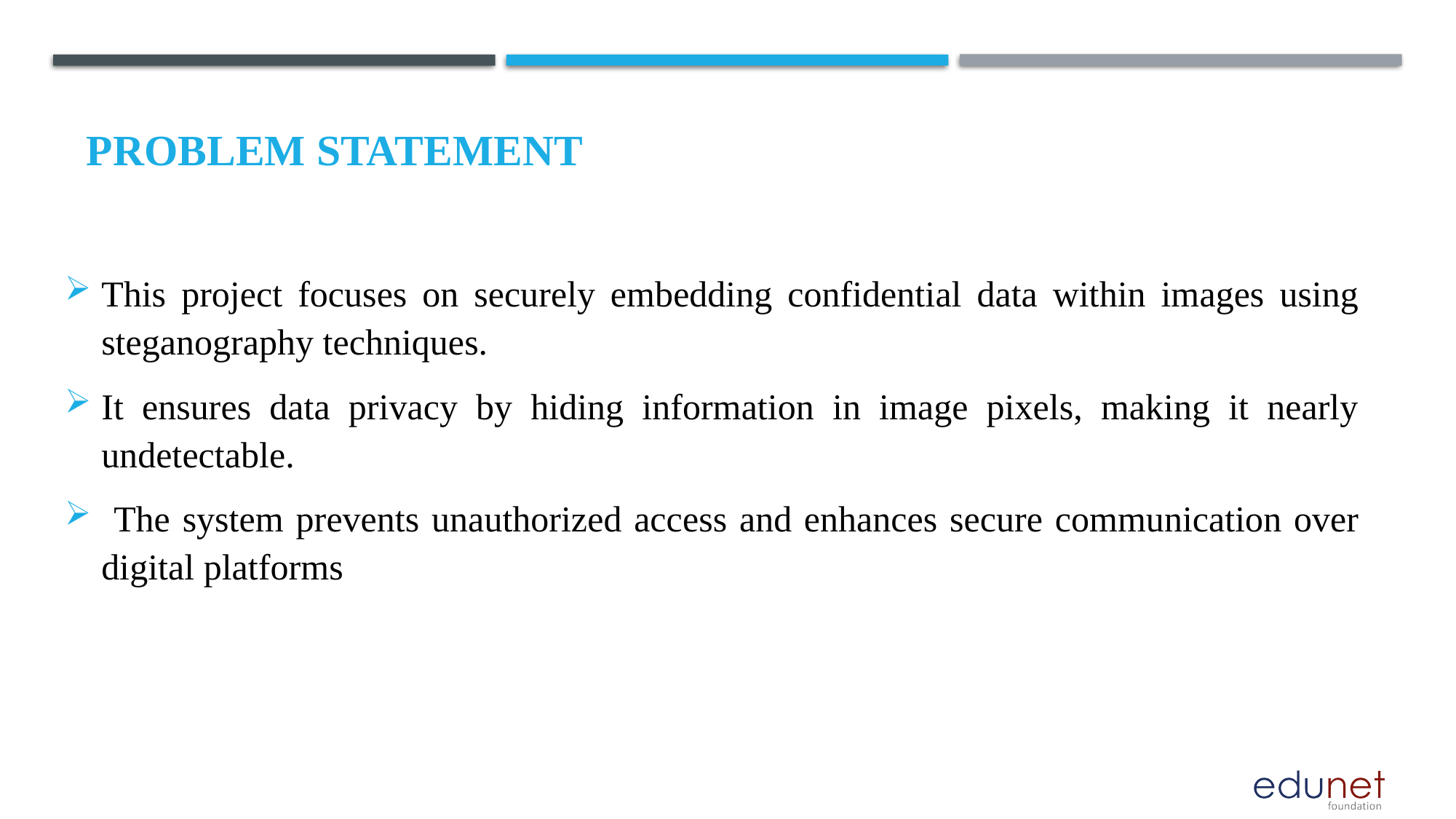

# Problem Statement
This project focuses on securely embedding confidential data within images using steganography techniques.
It ensures data privacy by hiding information in image pixels, making it nearly undetectable.
 The system prevents unauthorized access and enhances secure communication over digital platforms